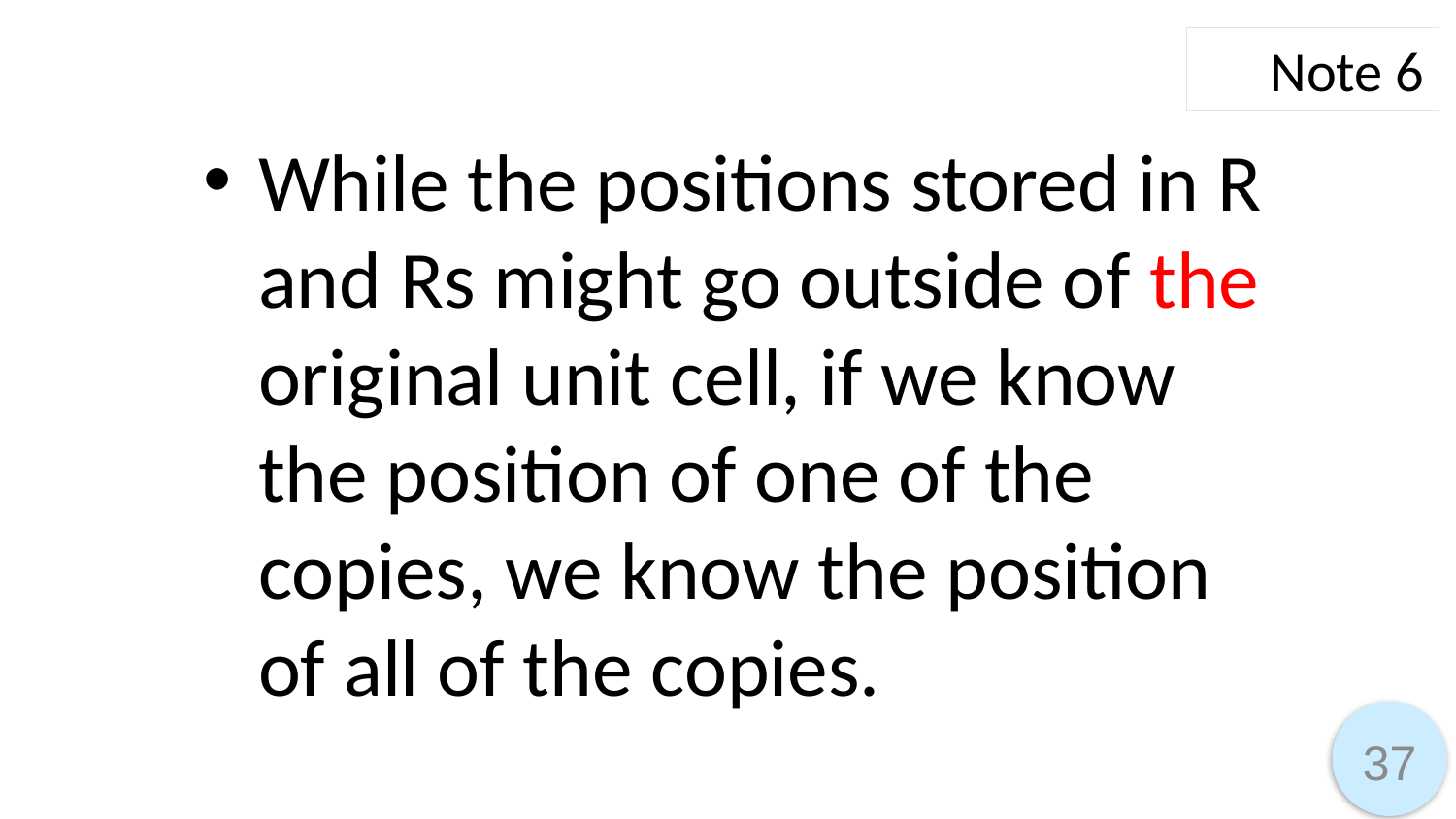

Note 6
While the positions stored in R and Rs might go outside of the original unit cell, if we know the position of one of the copies, we know the position of all of the copies.
37